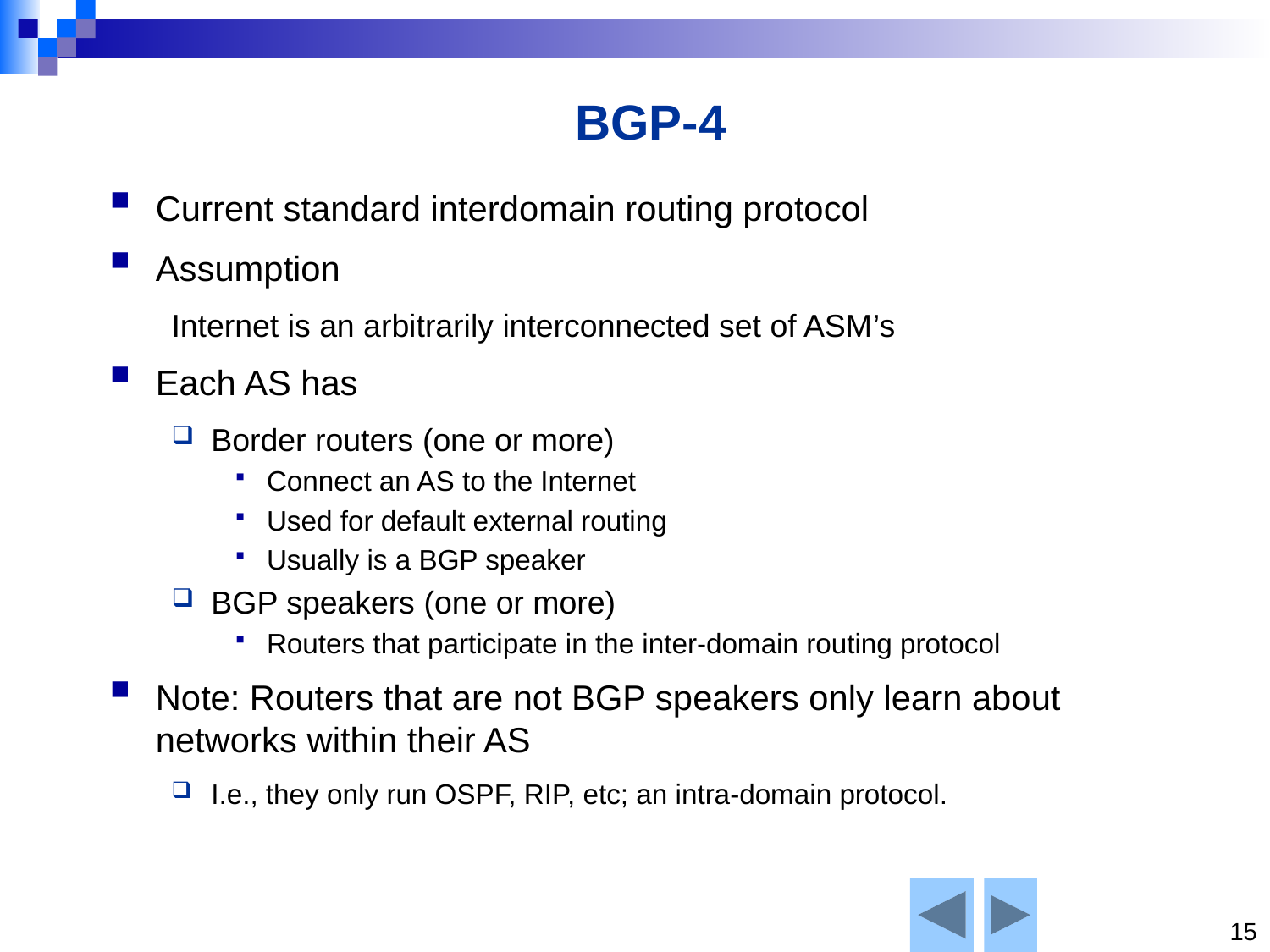

# BGP-4
Current standard interdomain routing protocol
Assumption
Internet is an arbitrarily interconnected set of ASM’s
Each AS has
Border routers (one or more)
Connect an AS to the Internet
Used for default external routing
Usually is a BGP speaker
BGP speakers (one or more)
Routers that participate in the inter-domain routing protocol
Note: Routers that are not BGP speakers only learn about networks within their AS
I.e., they only run OSPF, RIP, etc; an intra-domain protocol.
15